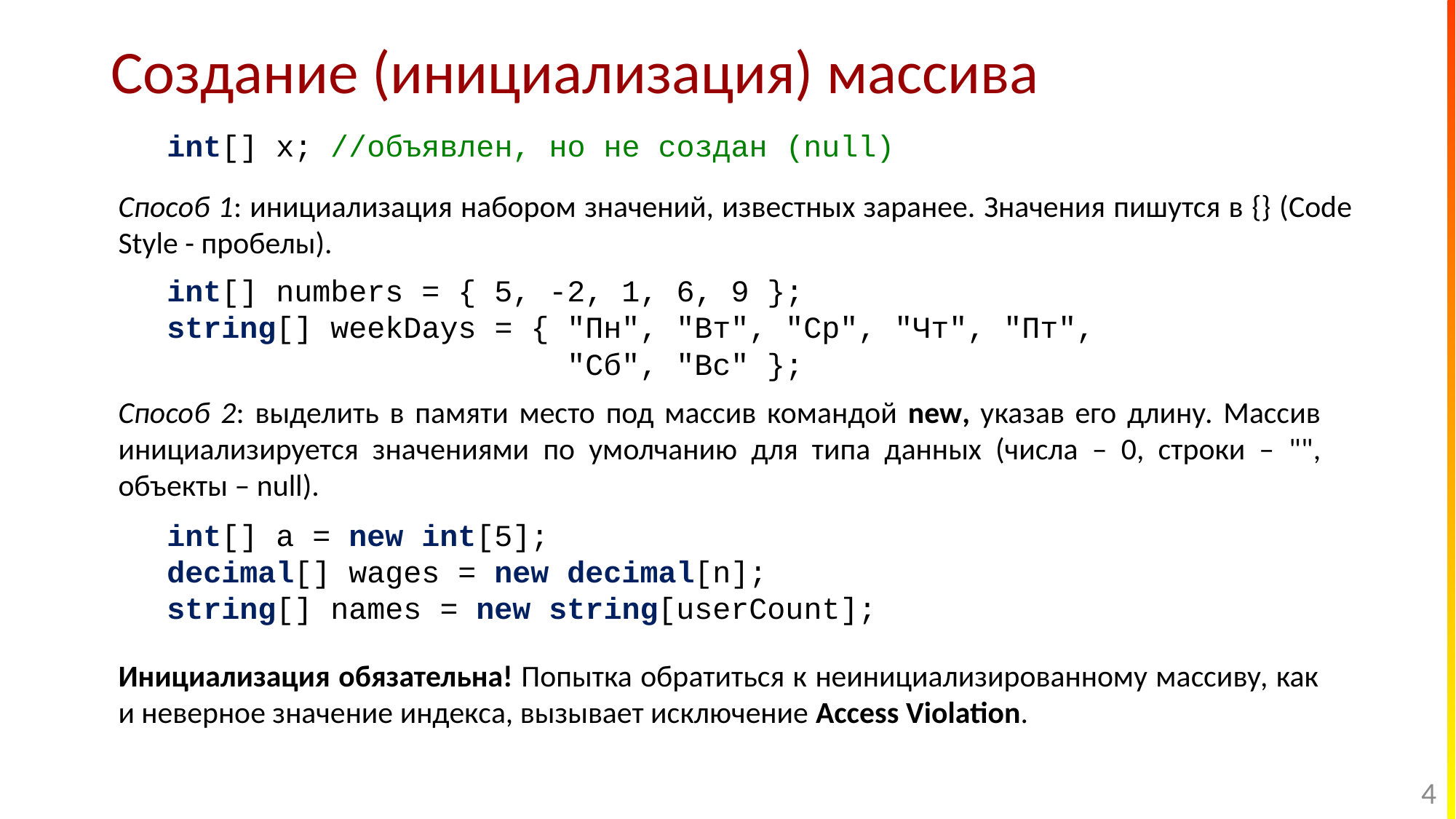

# Создание (инициализация) массива
int[] x; //объявлен, но не создан (null)
Способ 1: инициализация набором значений, известных заранее. Значения пишутся в {} (Code Style - пробелы).
int[] numbers = { 5, -2, 1, 6, 9 };
string[] weekDays = { "Пн", "Вт", "Ср", "Чт", "Пт",
                      "Сб", "Вс" };
Способ 2: выделить в памяти место под массив командой new, указав его длину. Массив инициализируется значениями по умолчанию для типа данных (числа – 0, строки – "", объекты – null).
int[] a = new int[5];
decimal[] wages = new decimal[n];
string[] names = new string[userCount];
Инициализация обязательна! Попытка обратиться к неинициализированному массиву, как и неверное значение индекса, вызывает исключение Access Violation.
4